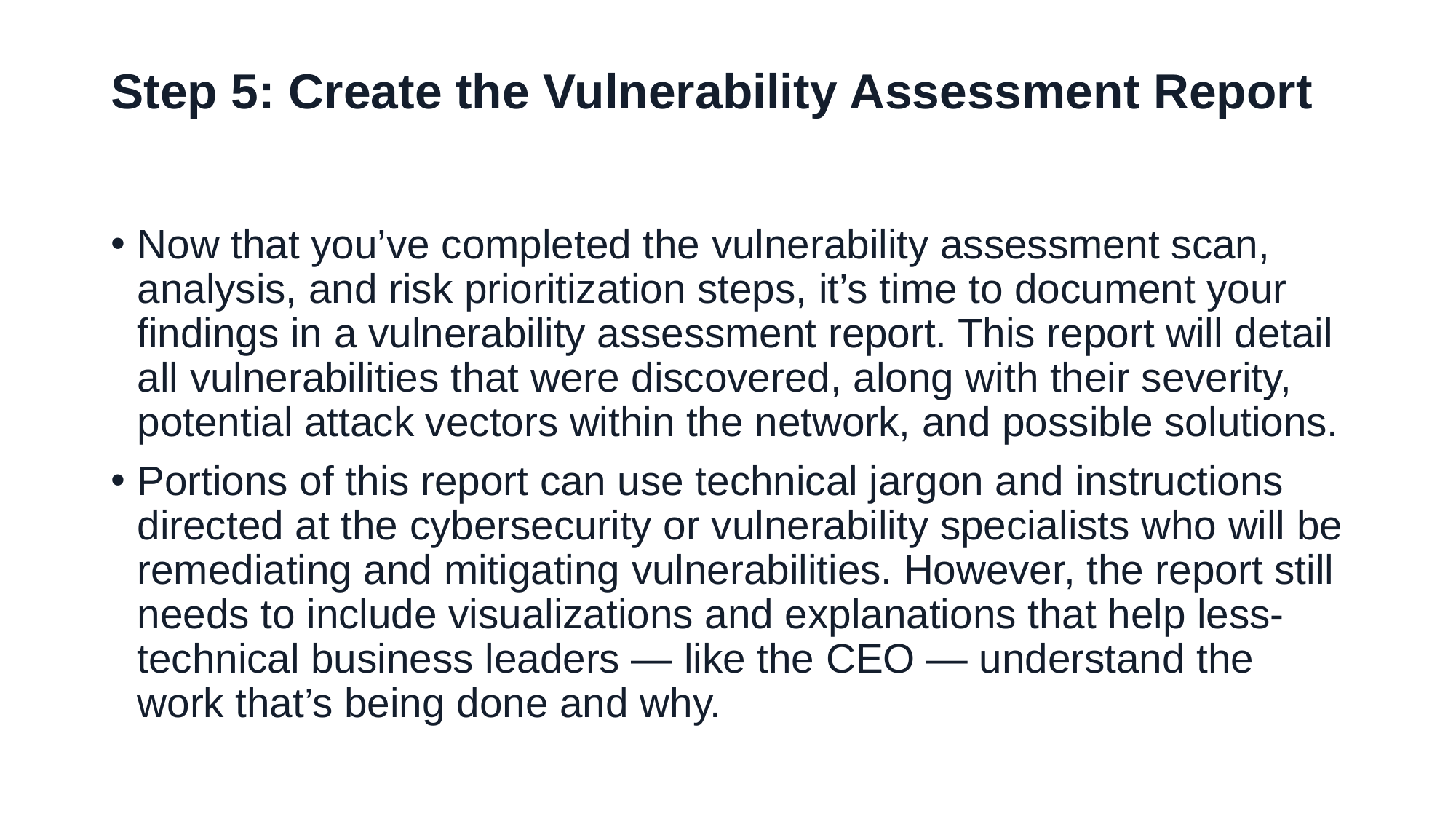

# Step 5: Create the Vulnerability Assessment Report
Now that you’ve completed the vulnerability assessment scan, analysis, and risk prioritization steps, it’s time to document your findings in a vulnerability assessment report. This report will detail all vulnerabilities that were discovered, along with their severity, potential attack vectors within the network, and possible solutions.
Portions of this report can use technical jargon and instructions directed at the cybersecurity or vulnerability specialists who will be remediating and mitigating vulnerabilities. However, the report still needs to include visualizations and explanations that help less-technical business leaders — like the CEO — understand the work that’s being done and why.